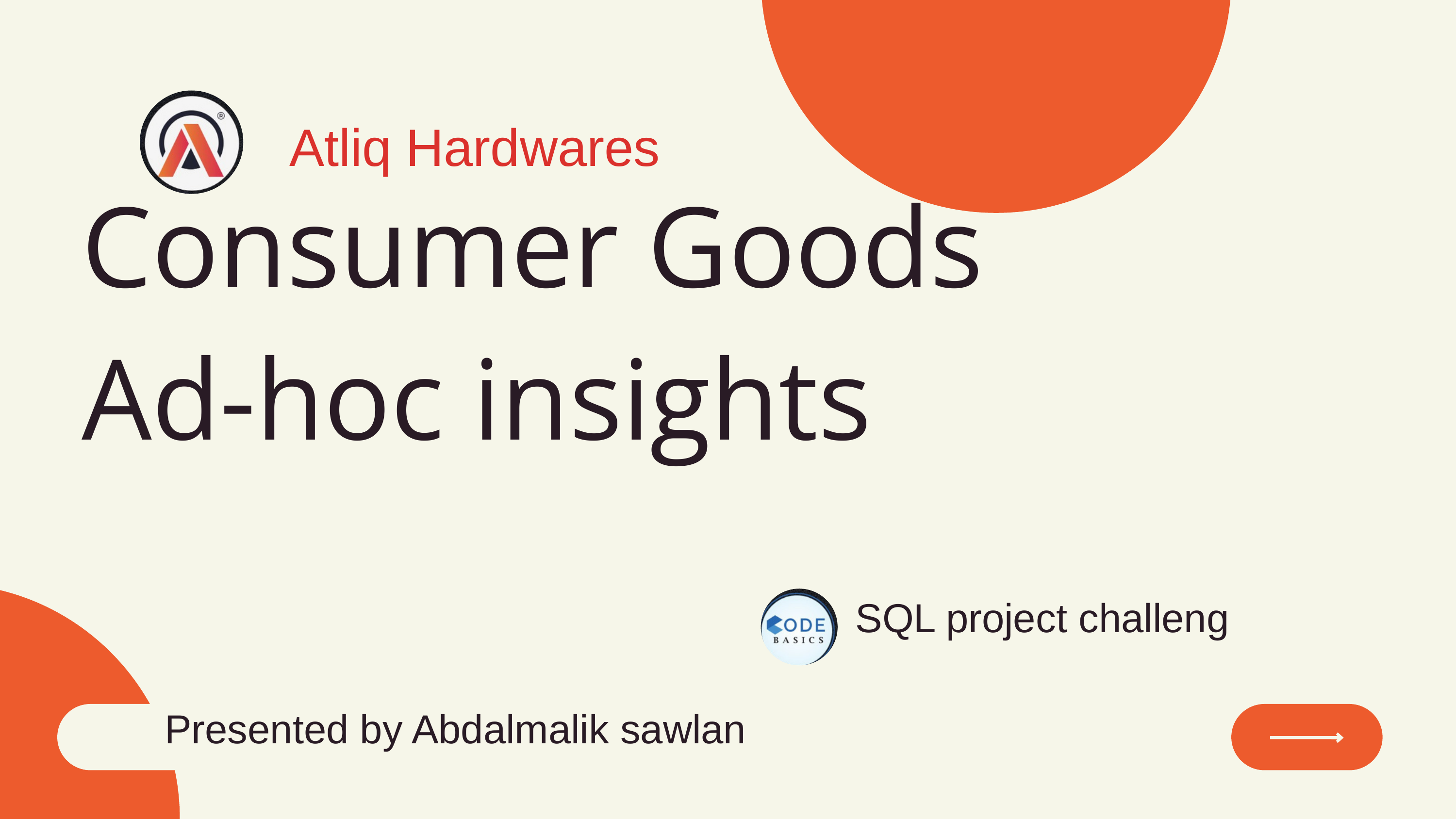

Atliq Hardwares
Consumer Goods

Ad-hoc insights

SQL project challeng

Presented by Abdalmalik sawlan